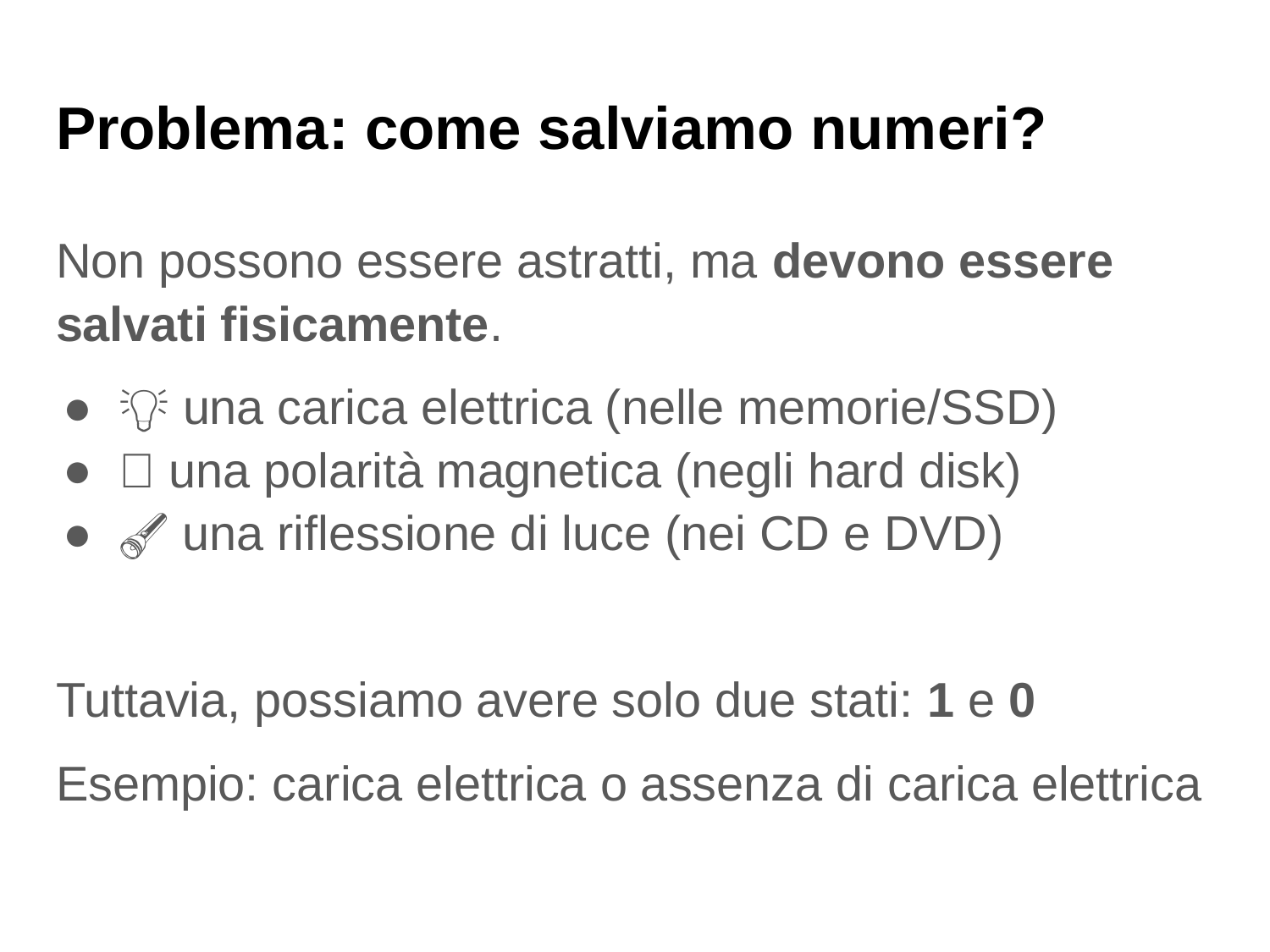

# Problema: come salviamo numeri?
Non possono essere astratti, ma devono essere salvati fisicamente.
💡 una carica elettrica (nelle memorie/SSD)
🧲 una polarità magnetica (negli hard disk)
🔦 una riflessione di luce (nei CD e DVD)

Tuttavia, possiamo avere solo due stati: 1 e 0
Esempio: carica elettrica o assenza di carica elettrica